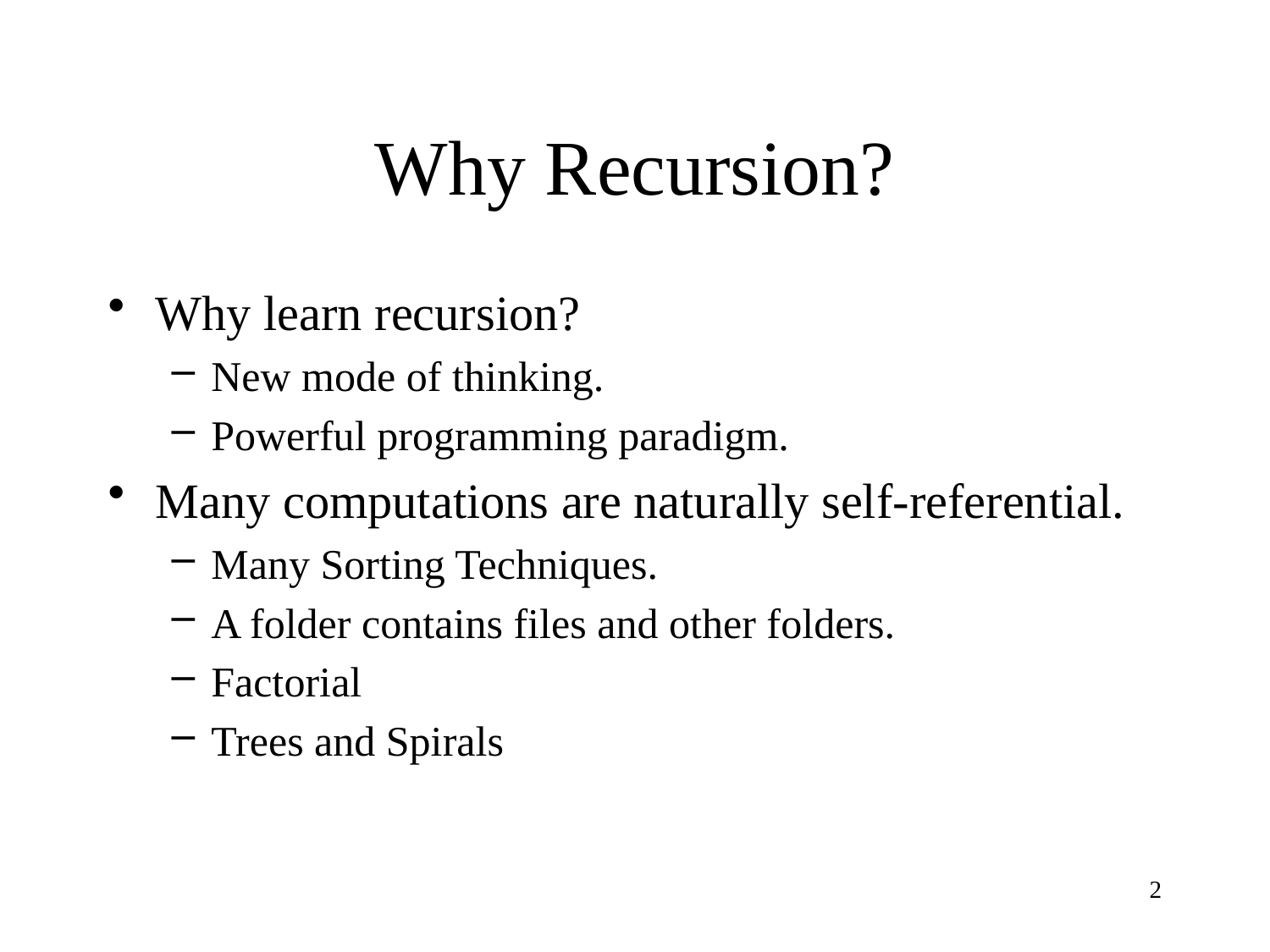

# Why Recursion?
Why learn recursion?
New mode of thinking.
Powerful programming paradigm.
Many computations are naturally self-referential.
Many Sorting Techniques.
A folder contains files and other folders.
Factorial
Trees and Spirals

2